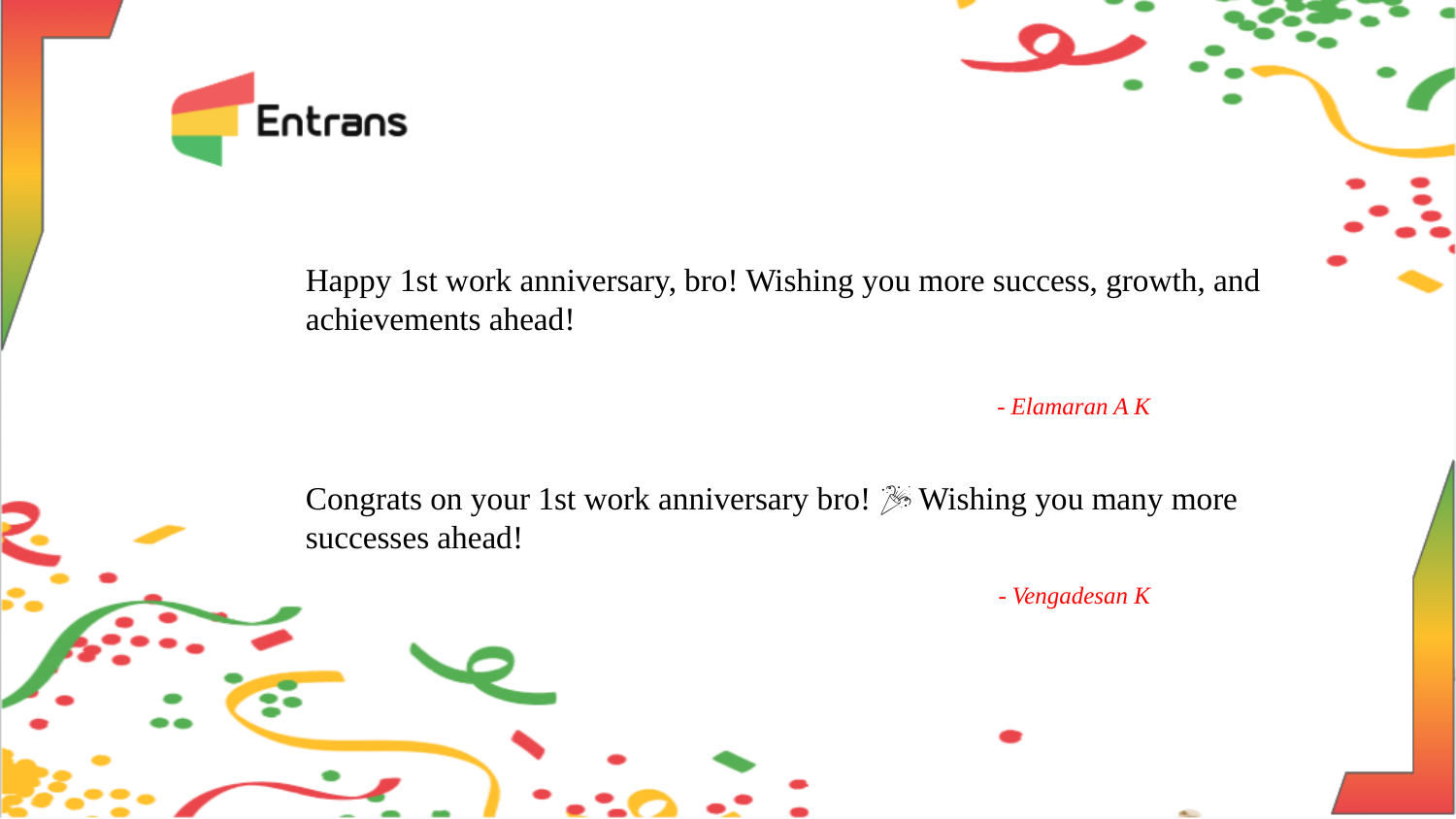

Happy 1st work anniversary, bro! Wishing you more success, growth, and achievements ahead!

- Elamaran A K

Congrats on your 1st work anniversary bro! 🎉 Wishing you many more successes ahead!

- Vengadesan K